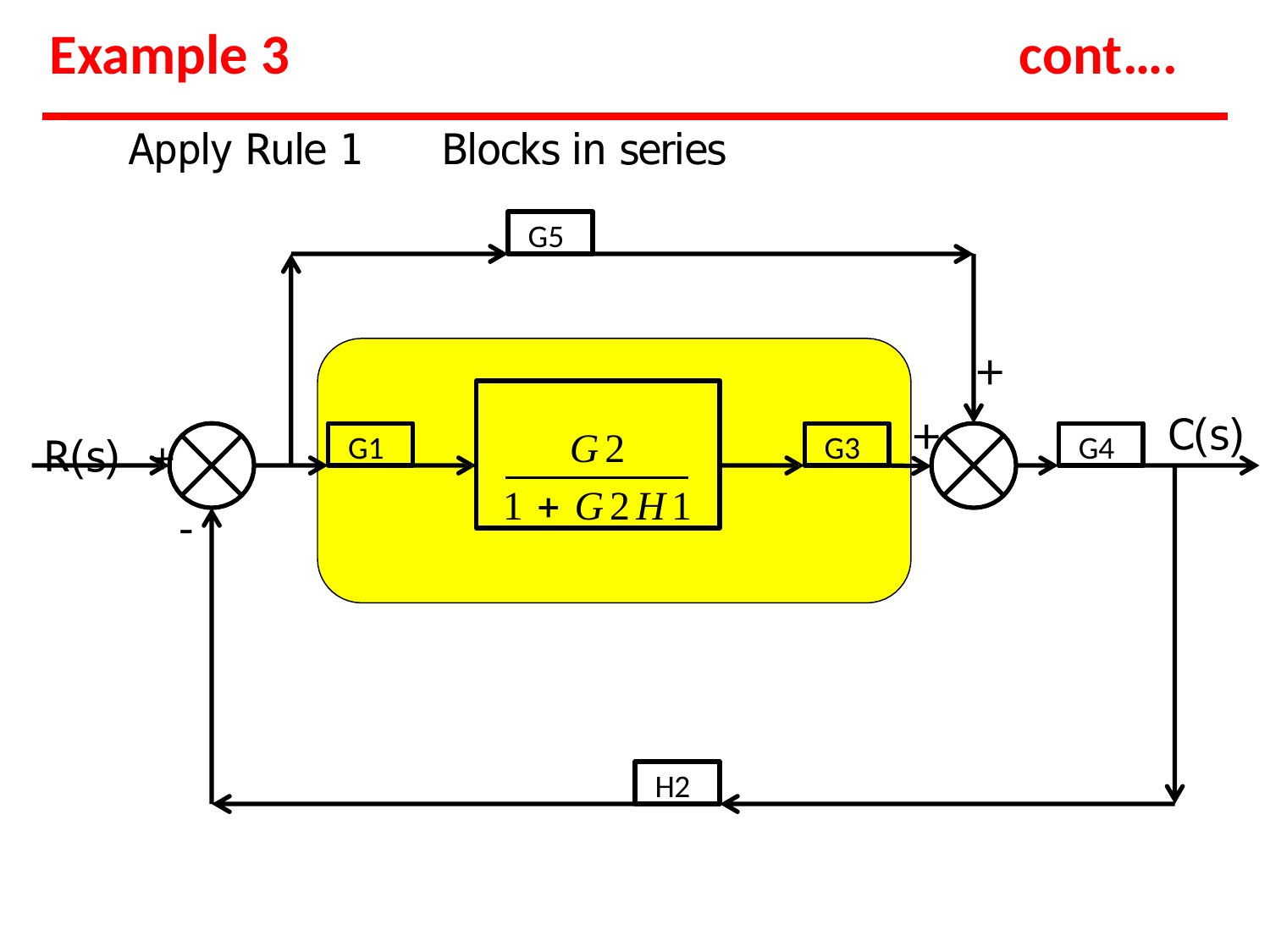

# Example 3
cont….

Apply Rule 1
Blocks in series
G5

+
G2
1 + G2H1
C(s)
R(s)	+
+

G1
G3

G4

-

H2